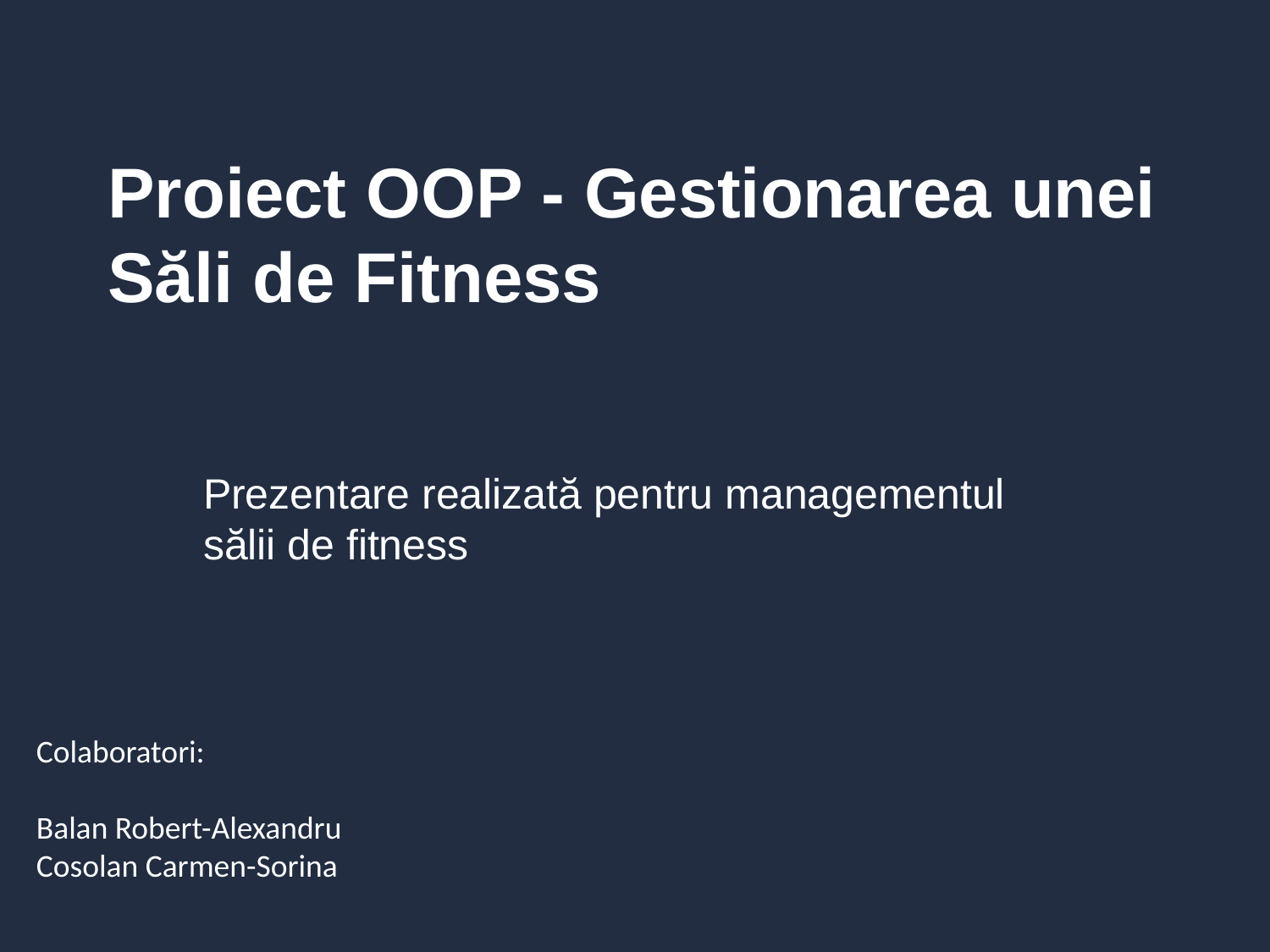

# Proiect OOP - Gestionarea unei Săli de Fitness
Prezentare realizată pentru managementul sălii de fitness
Colaboratori:

Balan Robert-Alexandru
Cosolan Carmen-Sorina